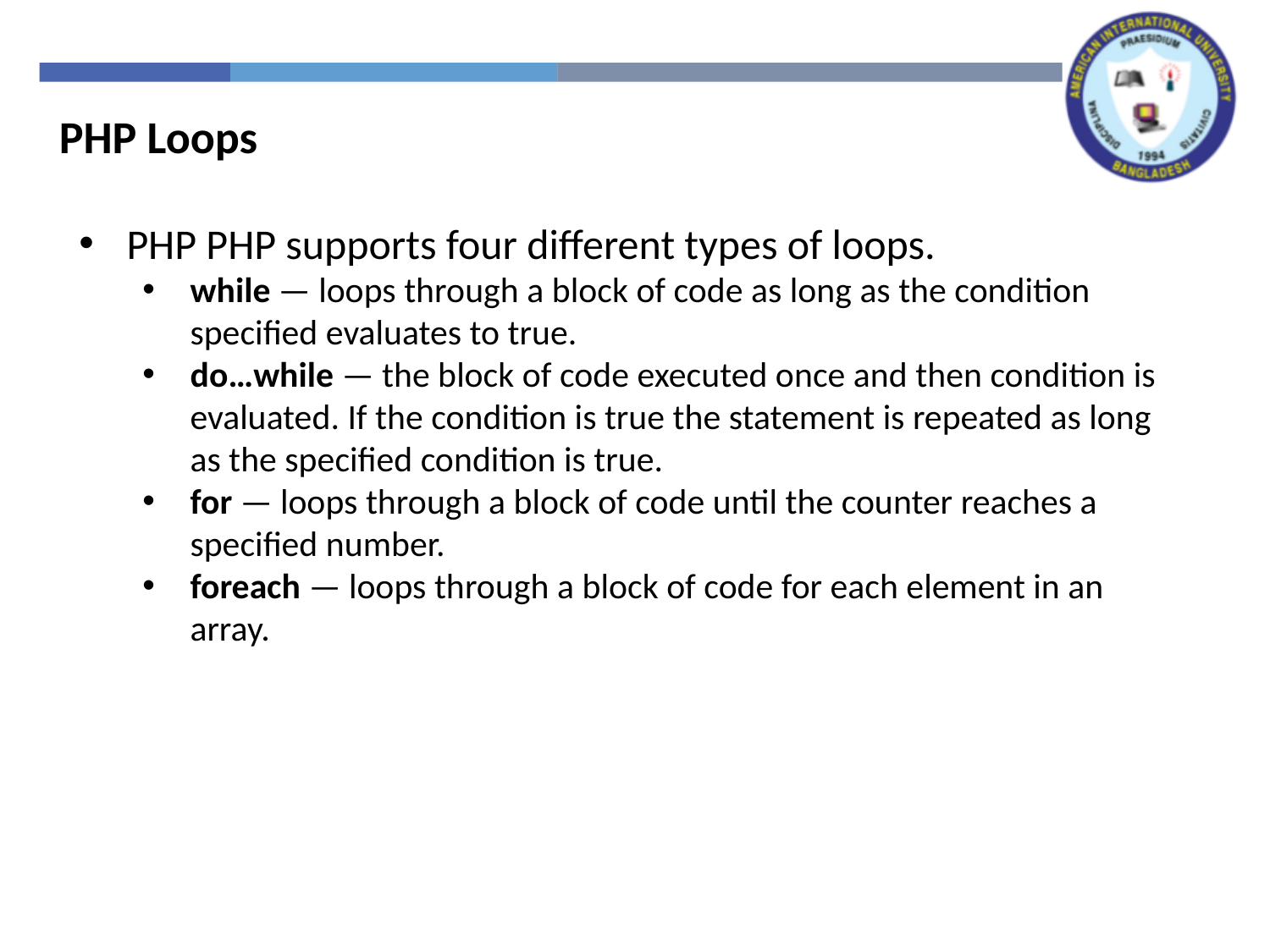

PHP Loops
PHP PHP supports four different types of loops.
while — loops through a block of code as long as the condition specified evaluates to true.
do…while — the block of code executed once and then condition is evaluated. If the condition is true the statement is repeated as long as the specified condition is true.
for — loops through a block of code until the counter reaches a specified number.
foreach — loops through a block of code for each element in an array.